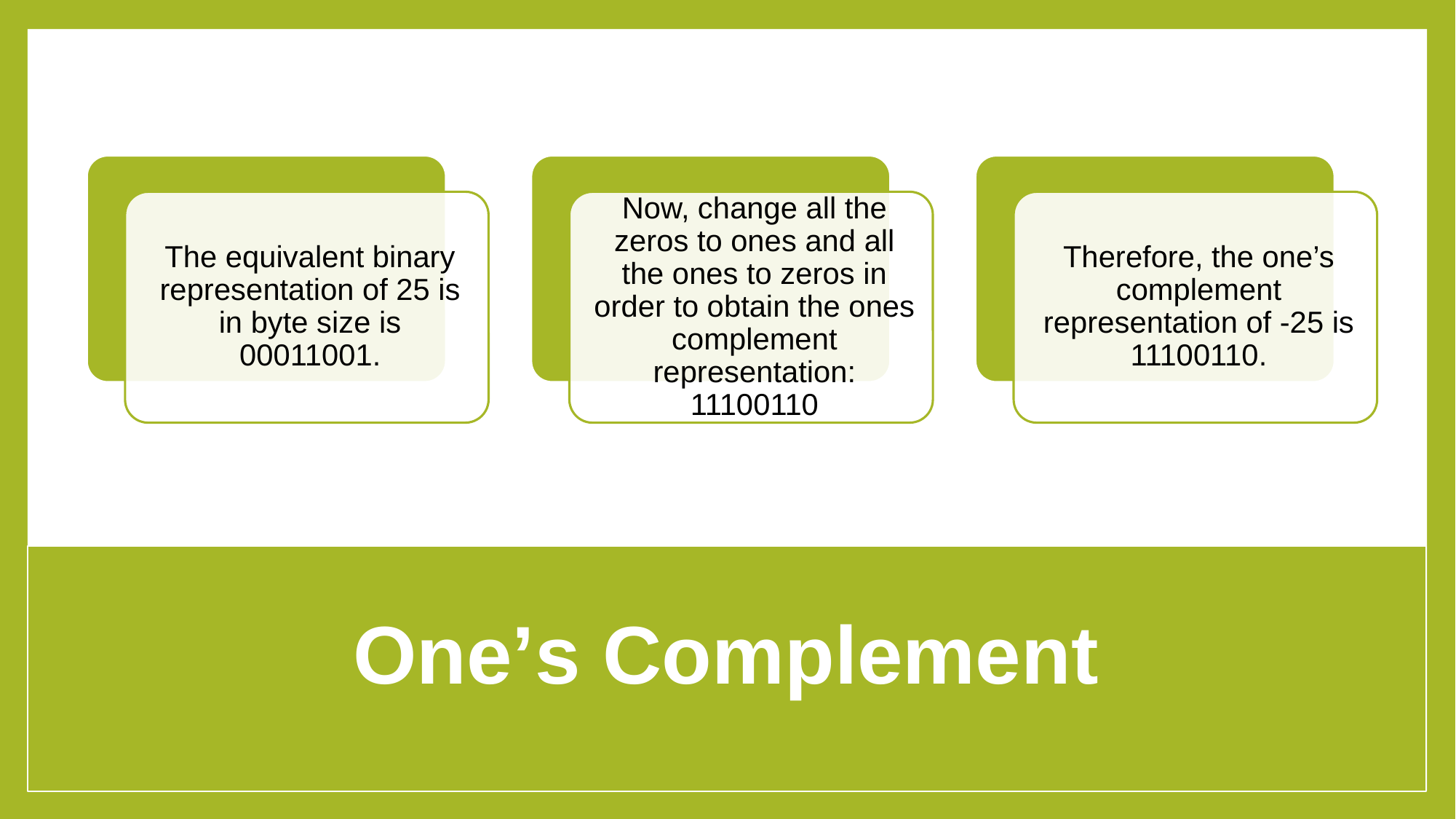

The equivalent binary representation of 25 is in byte size is 00011001.
Now, change all the zeros to ones and all the ones to zeros in order to obtain the ones complement representation: 11100110
Therefore, the one’s complement representation of -25 is 11100110.

# One’s Complement